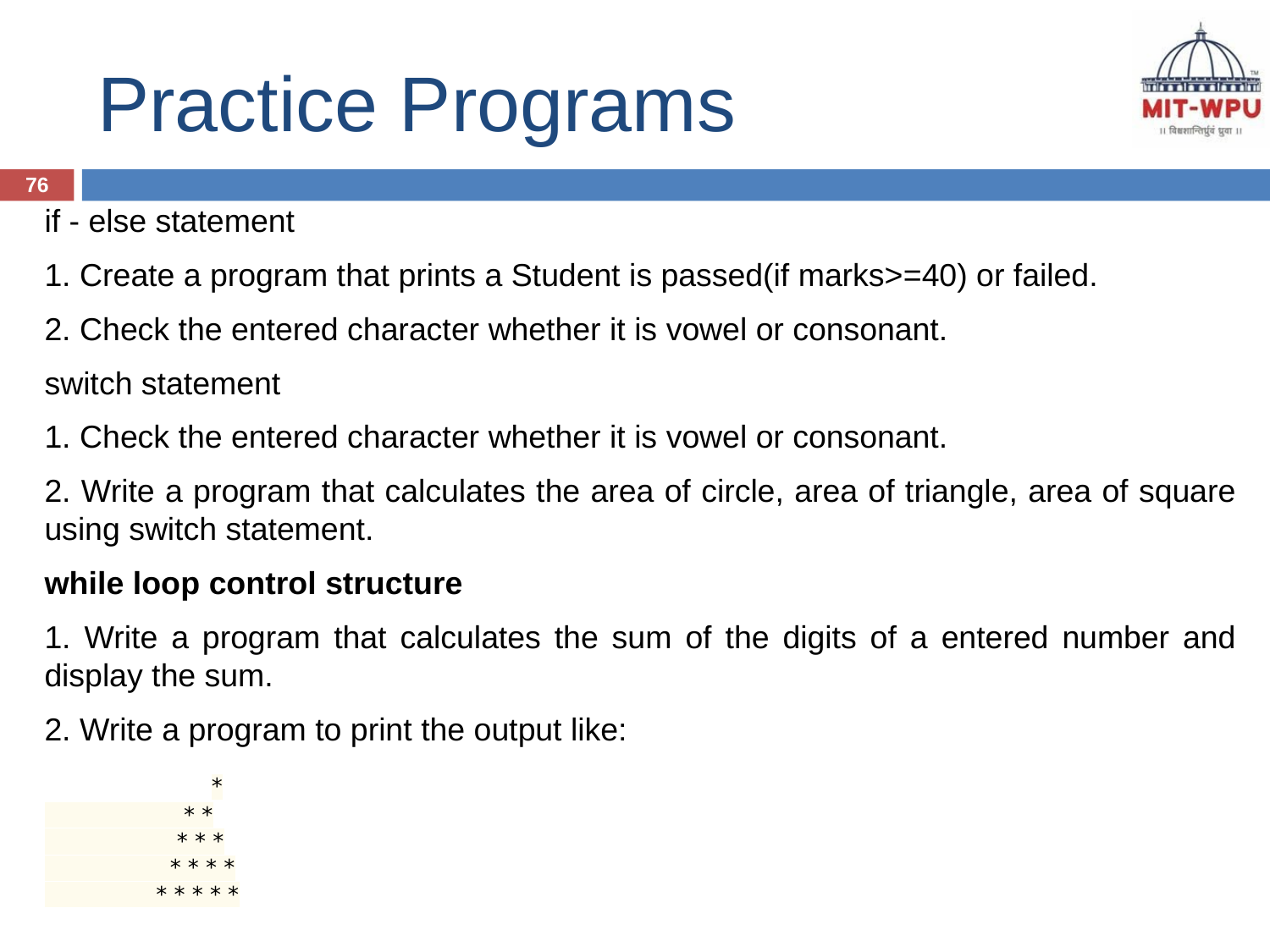

# Practice Programs
76
if - else statement
1. Create a program that prints a Student is passed(if marks>=40) or failed.
2. Check the entered character whether it is vowel or consonant.
switch statement
1. Check the entered character whether it is vowel or consonant.
2. Write a program that calculates the area of circle, area of triangle, area of square using switch statement.
while loop control structure
1. Write a program that calculates the sum of the digits of a entered number and display the sum.
2. Write a program to print the output like:
	     *
                    * *
                   * * *
                  * * * *
                * * * * *